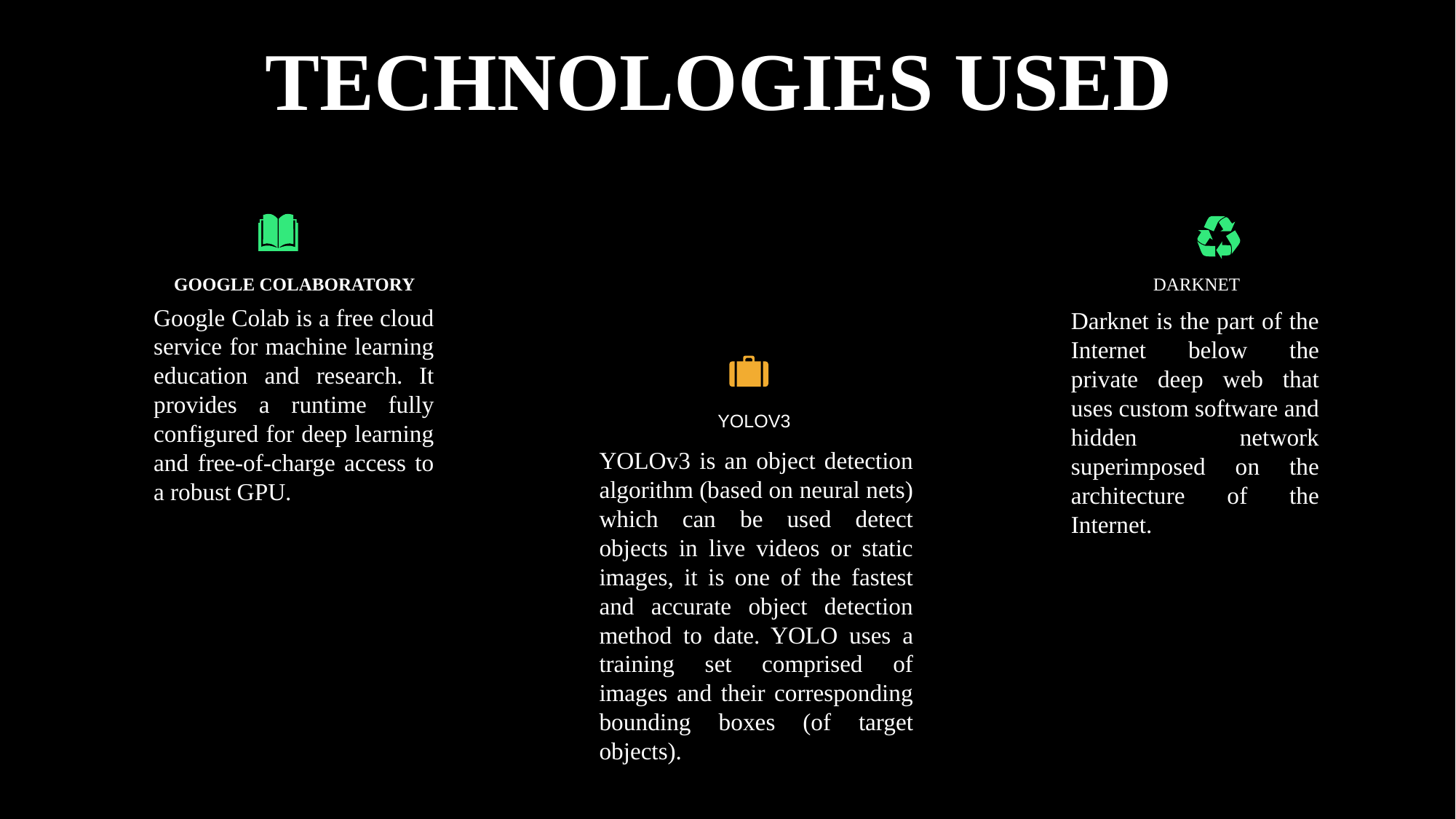

TECHNOLOGIES USED

DARKNET
Darknet is the part of the Internet below the private deep web that uses custom software and hidden network superimposed on the architecture of the Internet.
GOOGLE COLABORATORY
Google Colab is a free cloud service for machine learning education and research. It provides a runtime fully configured for deep learning and free-of-charge access to a robust GPU.

YOLOV3
YOLOv3 is an object detection algorithm (based on neural nets) which can be used detect objects in live videos or static images, it is one of the fastest and accurate object detection method to date. YOLO uses a training set comprised of images and their corresponding bounding boxes (of target objects).